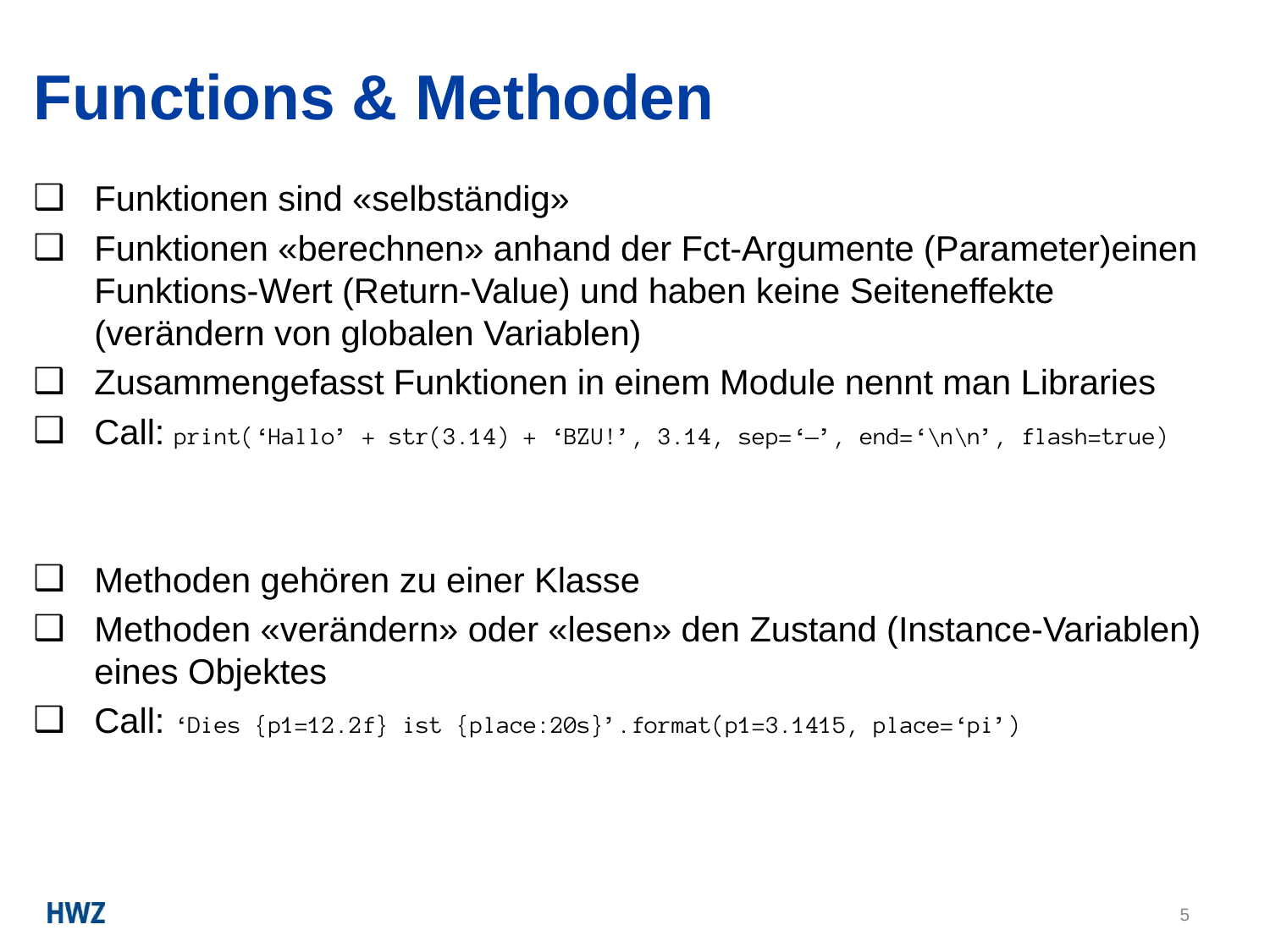

# Functions & Methoden
Funktionen sind «selbständig»
Funktionen «berechnen» anhand der Fct-Argumente (Parameter)einen Funktions-Wert (Return-Value) und haben keine Seiteneffekte (verändern von globalen Variablen)
Zusammengefasst Funktionen in einem Module nennt man Libraries
Call: print(‘Hallo’ + str(3.14) + ‘BZU!’, 3.14, sep=‘—’, end=‘\n\n’, flash=true)

Methoden gehören zu einer Klasse
Methoden «verändern» oder «lesen» den Zustand (Instance-Variablen) eines Objektes
Call: ‘Dies {p1=12.2f} ist {place:20s}’.format(p1=3.1415, place=‘pi’)

5